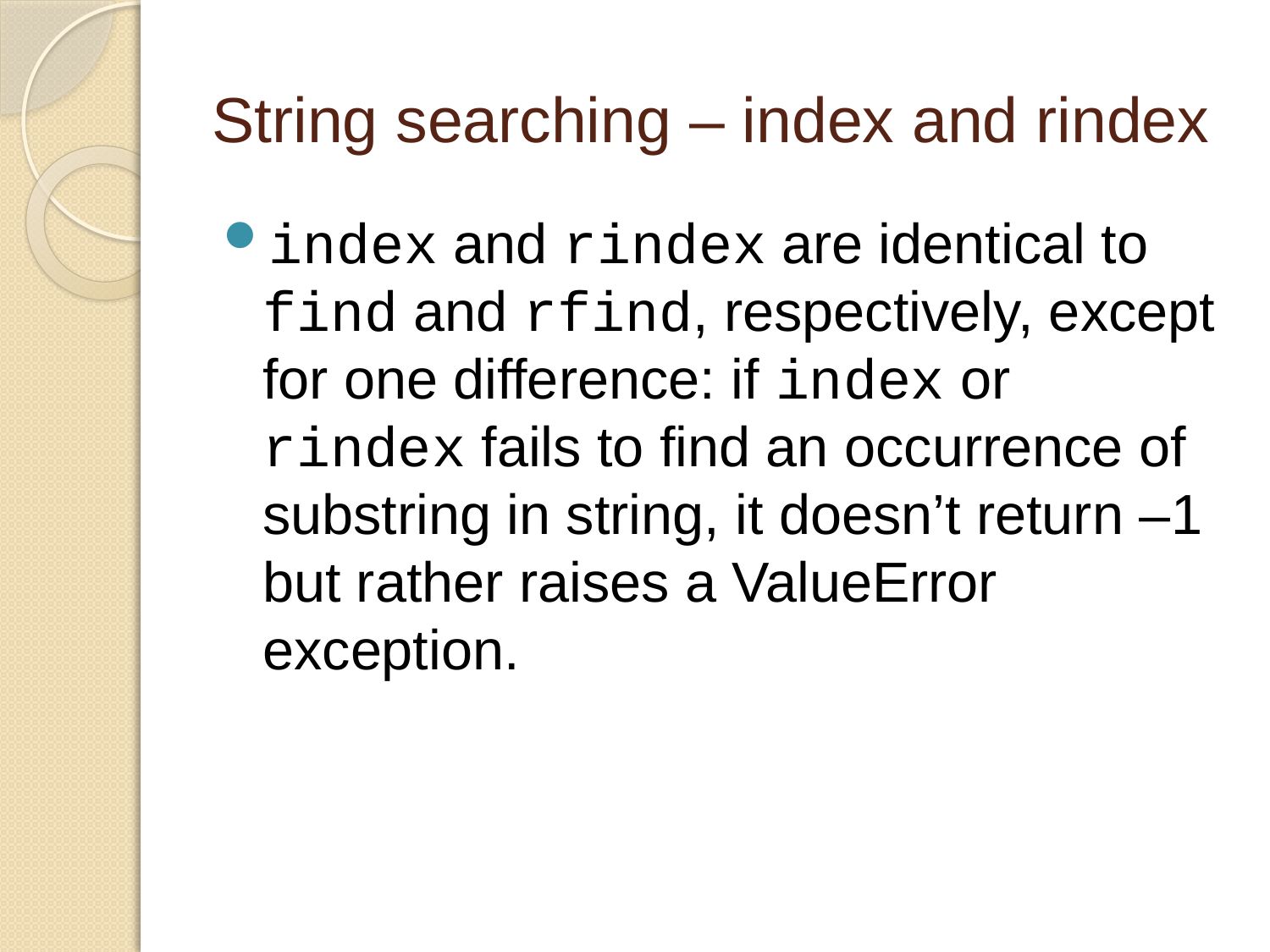

# String searching – index and rindex
index and rindex are identical to find and rfind, respectively, except for one difference: if index or rindex fails to find an occurrence of substring in string, it doesn’t return –1 but rather raises a ValueError exception.